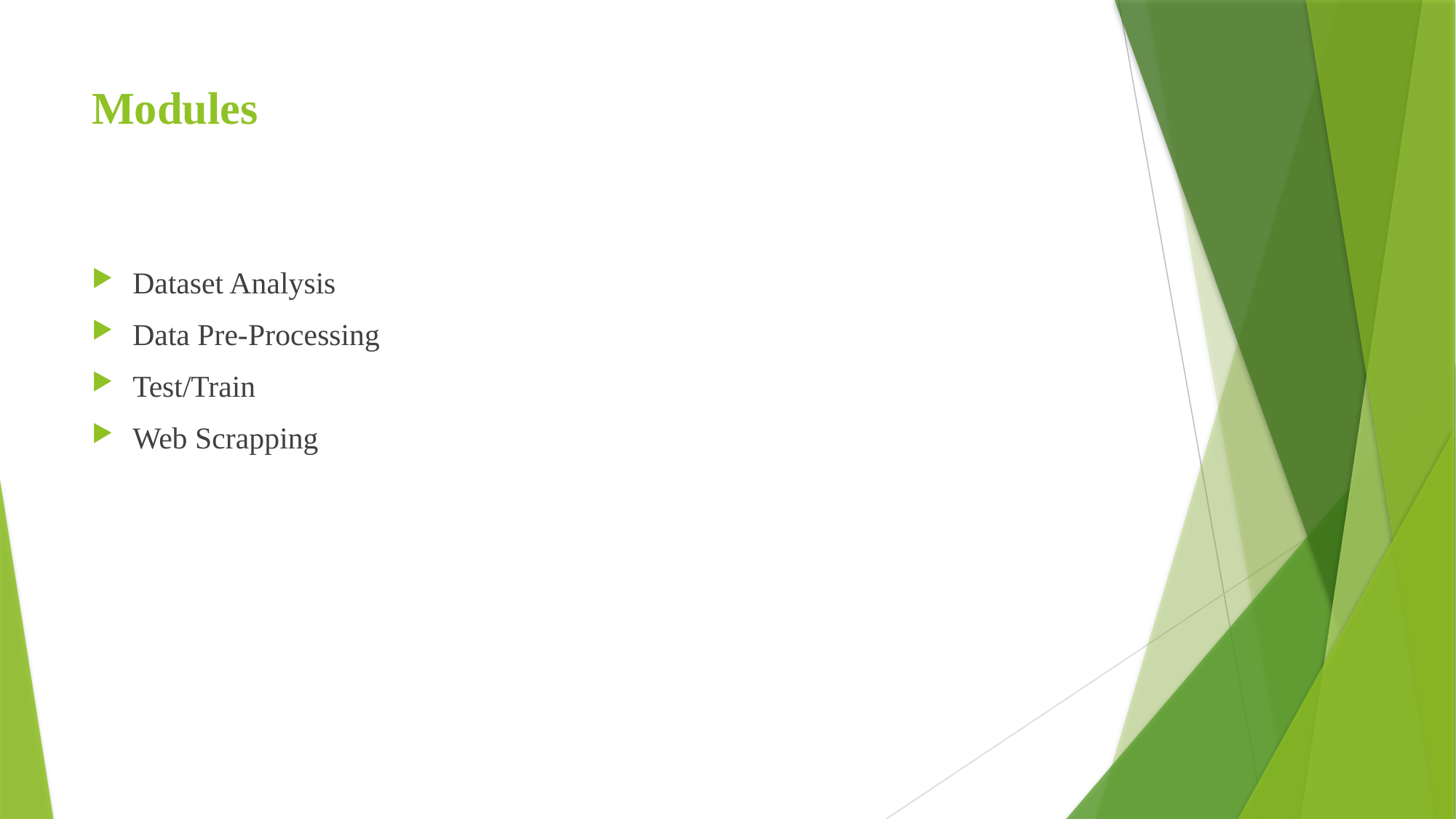

# Modules
Dataset Analysis
Data Pre-Processing
Test/Train
Web Scrapping